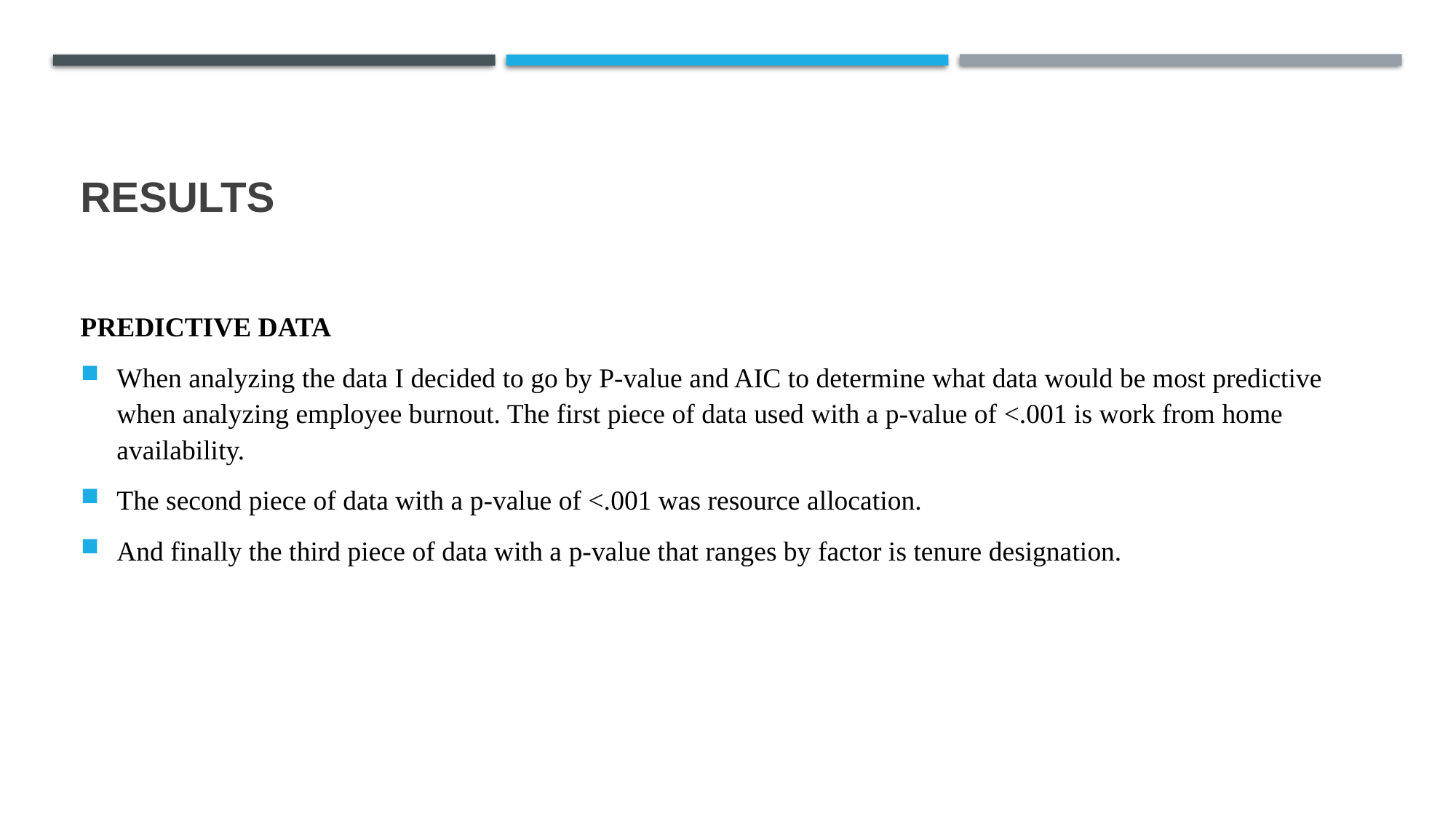

# RESULTS
PREDICTIVE DATA
When analyzing the data I decided to go by P-value and AIC to determine what data would be most predictive when analyzing employee burnout. The first piece of data used with a p-value of <.001 is work from home availability.
The second piece of data with a p-value of <.001 was resource allocation.
And finally the third piece of data with a p-value that ranges by factor is tenure designation.